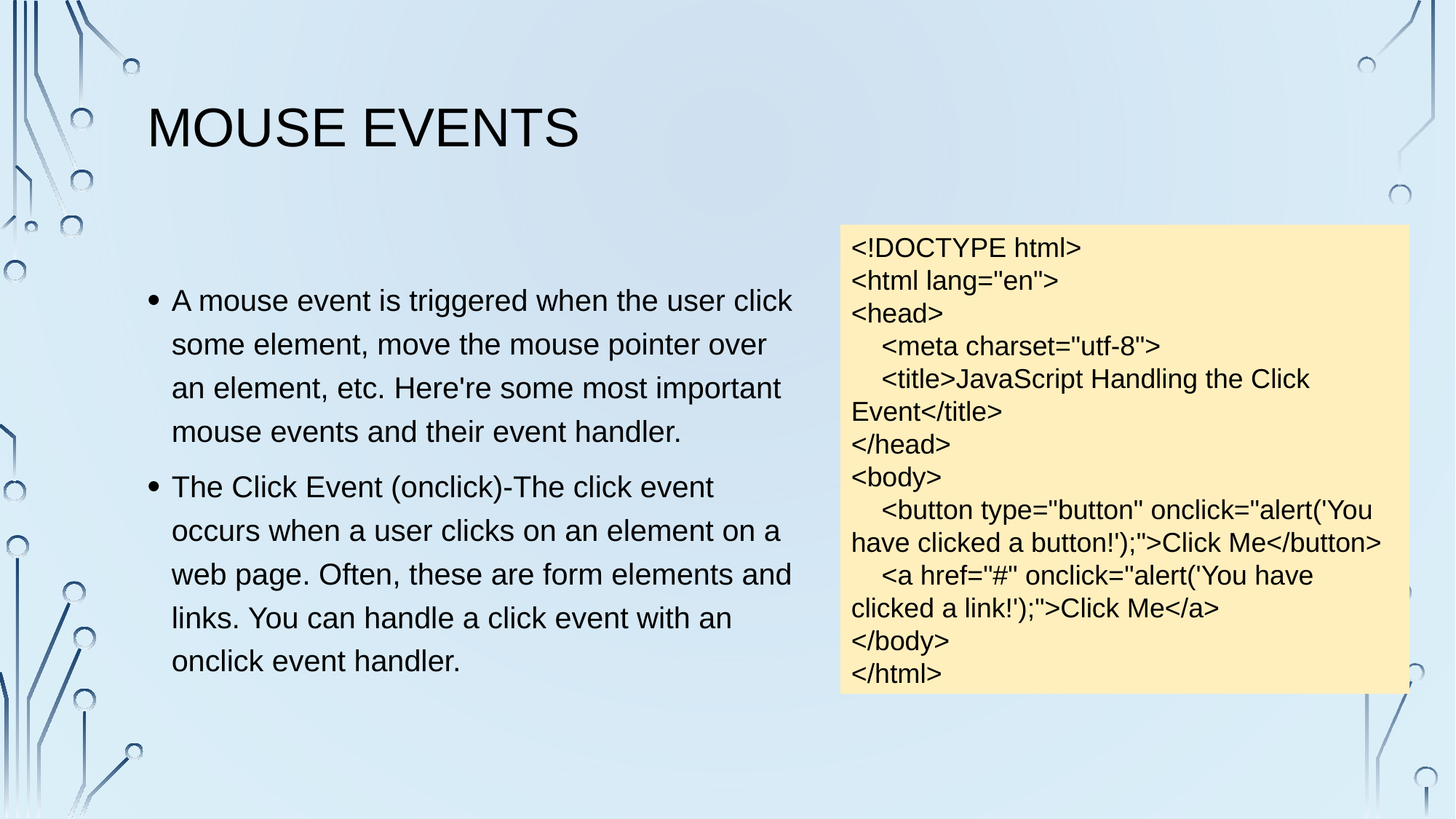

# Mouse Events
<!DOCTYPE html>
<html lang="en">
<head>
    <meta charset="utf-8">
    <title>JavaScript Handling the Click Event</title>
</head>
<body>
    <button type="button" onclick="alert('You have clicked a button!');">Click Me</button>
    <a href="#" onclick="alert('You have clicked a link!');">Click Me</a>
</body>
</html>
A mouse event is triggered when the user click some element, move the mouse pointer over an element, etc. Here're some most important mouse events and their event handler.
The Click Event (onclick)-The click event occurs when a user clicks on an element on a web page. Often, these are form elements and links. You can handle a click event with an onclick event handler.